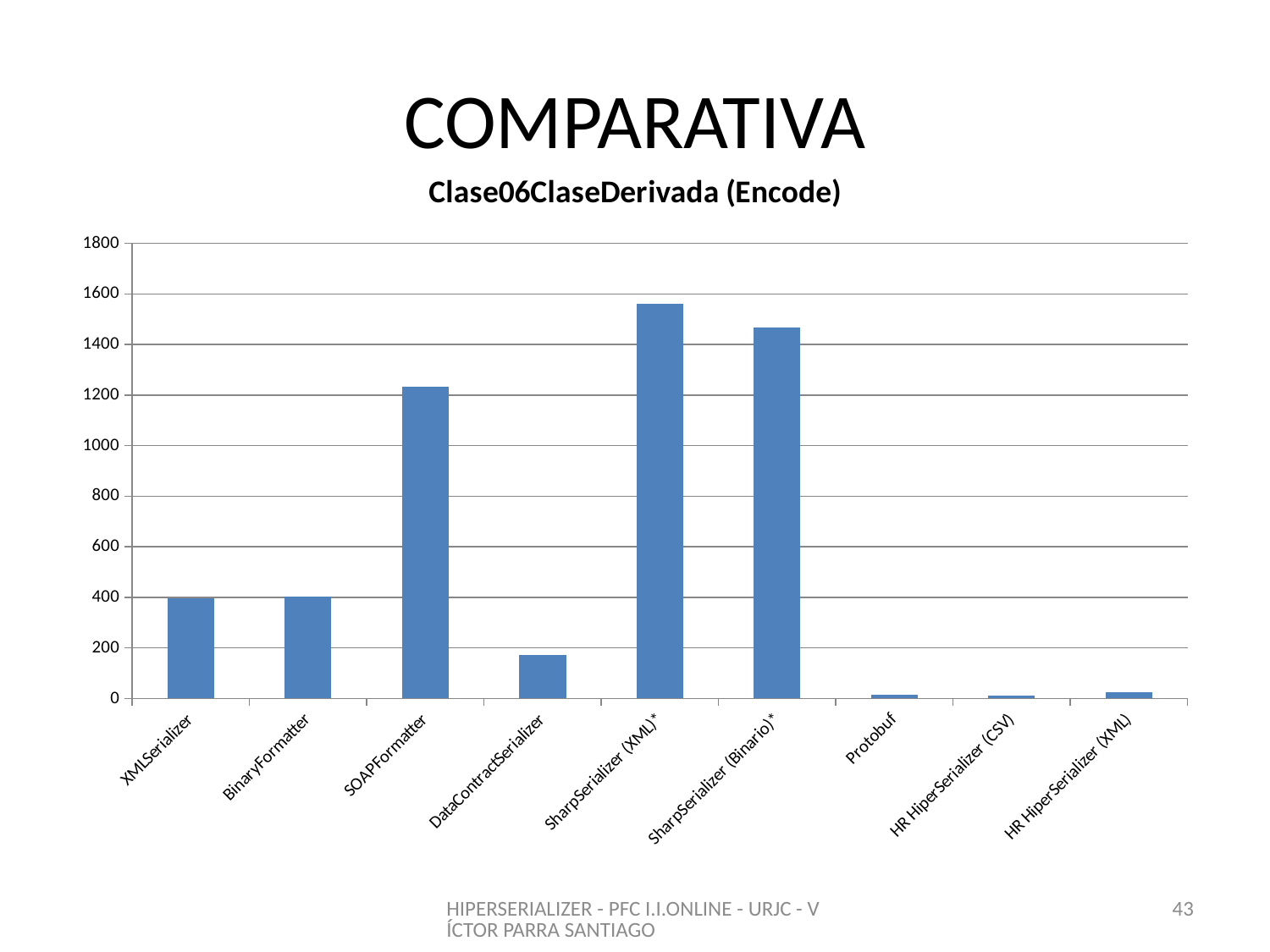

# COMPARATIVA

### Chart:

| Category | Clase06ClaseDerivada (Encode) |
|---|---|
| XMLSerializer | 395.0 |
| BinaryFormatter | 403.0 |
| SOAPFormatter | 1234.0 |
| DataContractSerializer | 172.0 |
| SharpSerializer (XML)* | 1561.3333333333285 |
| SharpSerializer (Binario)* | 1466.8333333333285 |
| Protobuf | 16.0 |
| HR HiperSerializer (CSV) | 12.0 |
| HR HiperSerializer (XML) | 26.0 |
HIPERSERIALIZER - PFC I.I.ONLINE - URJC - VÍCTOR PARRA SANTIAGO
43